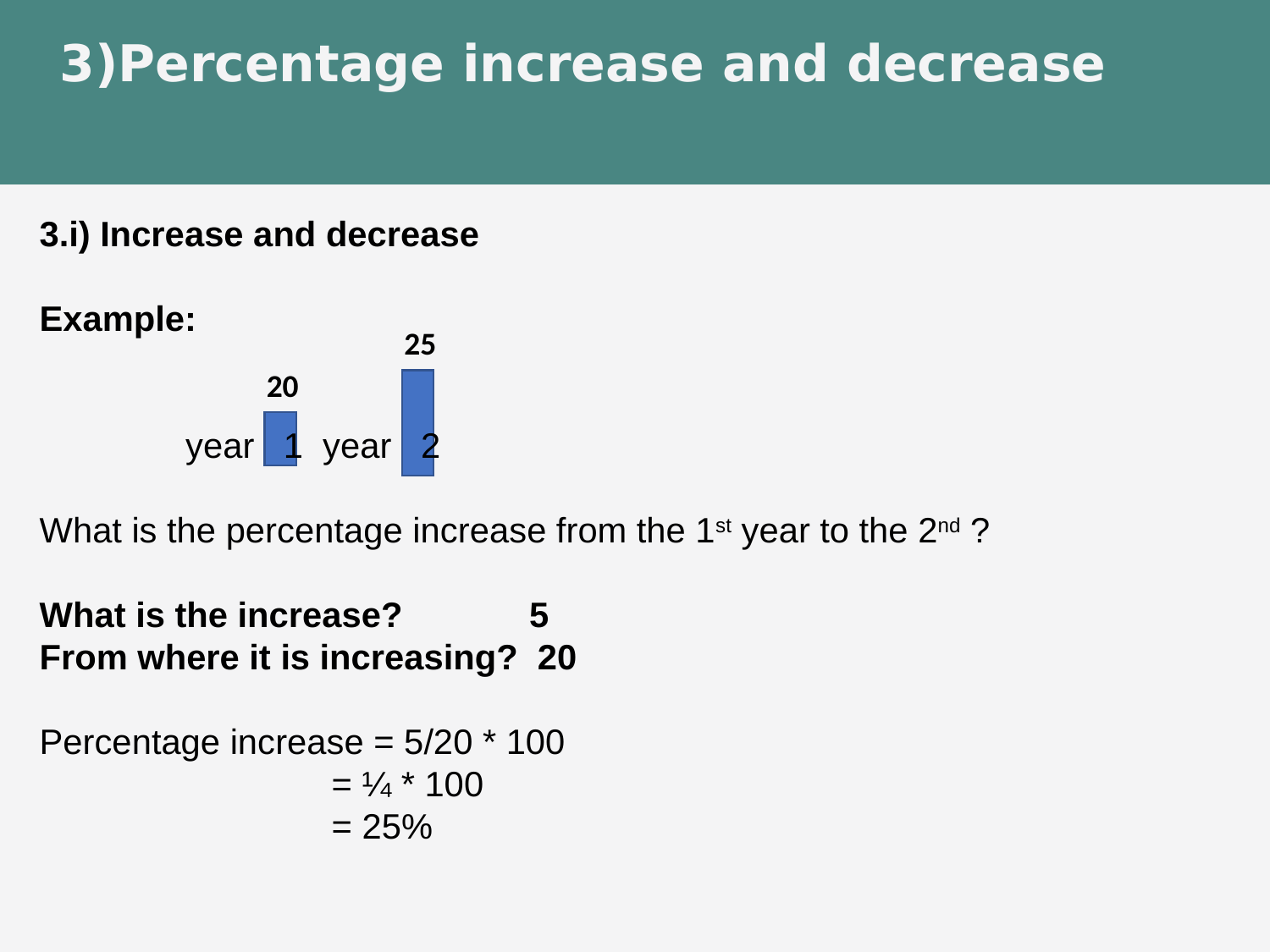

# 3)Percentage increase and decrease
3.i) Increase and decrease

Example:

               year   1  year   2

What is the percentage increase from the 1st year to the 2nd ?

What is the increase?             5
From where it is increasing?  20

Percentage increase = 5/20 * 100
                              = ¼ * 100
                              = 25%

25
20